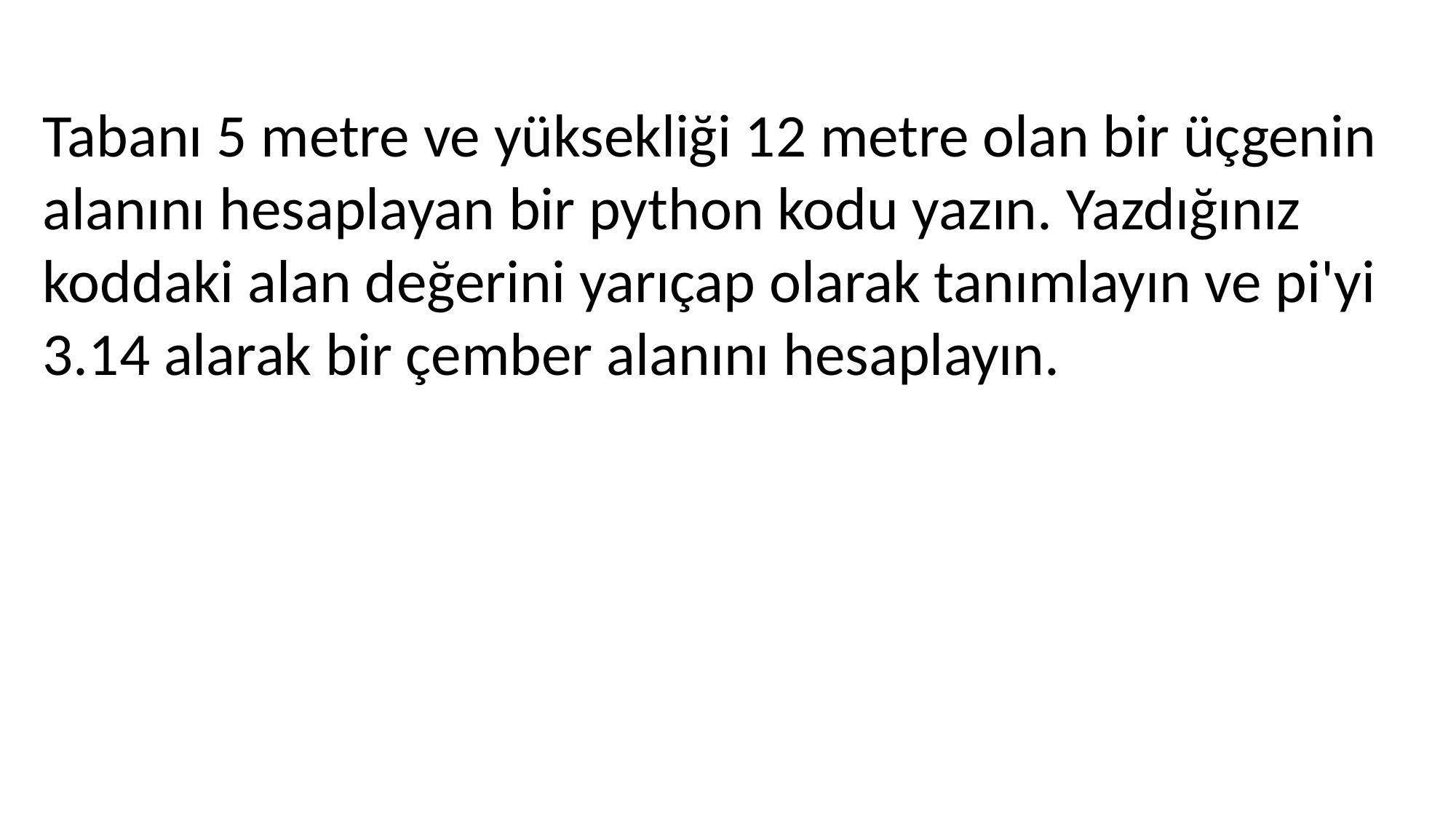

Tabanı 5 metre ve yüksekliği 12 metre olan bir üçgenin alanını hesaplayan bir python kodu yazın. Yazdığınız koddaki alan değerini yarıçap olarak tanımlayın ve pi'yi 3.14 alarak bir çember alanını hesaplayın.